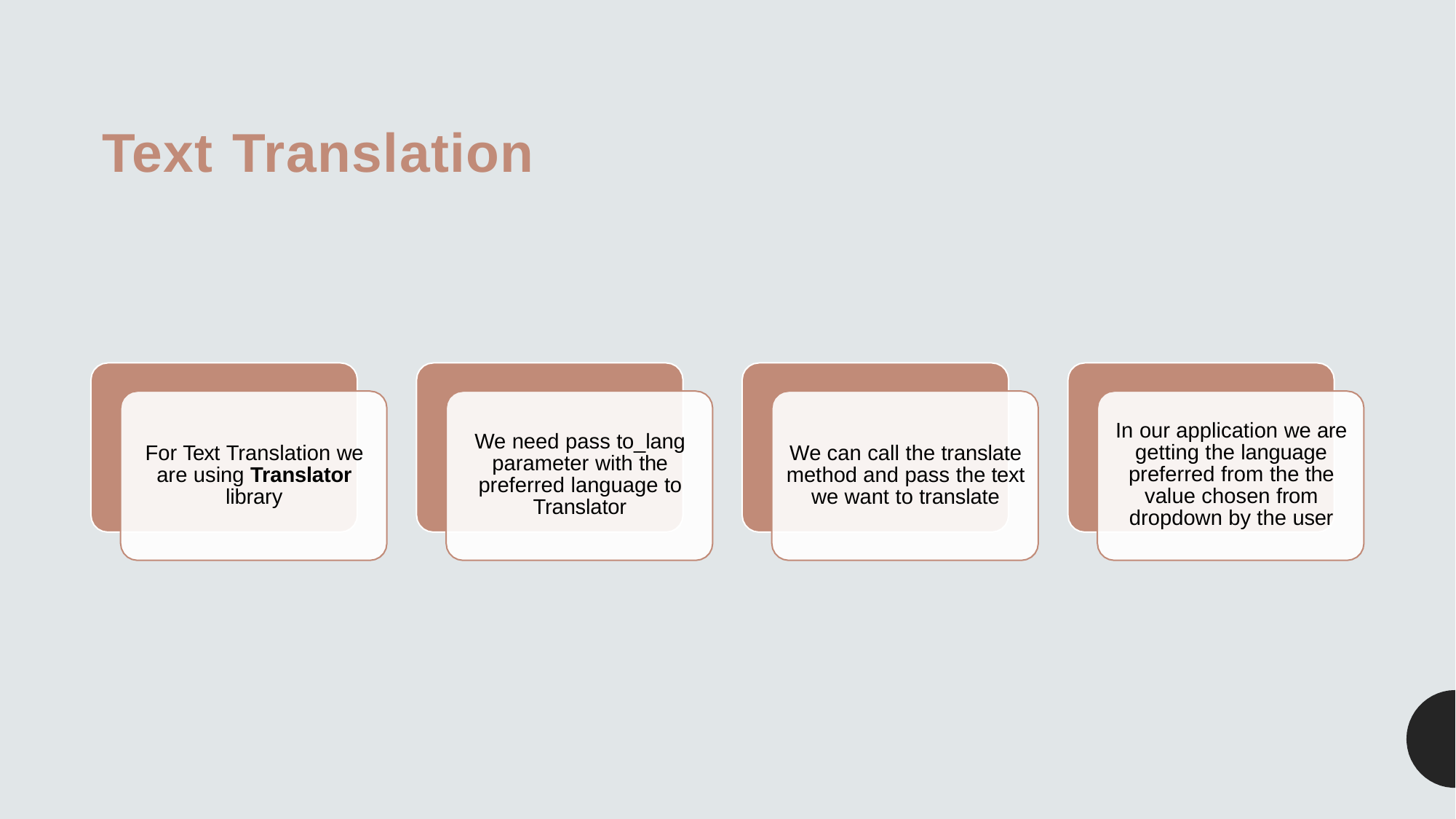

# Text Translation

In our application we are getting the language preferred from the the value chosen from dropdown by the user
We need pass to_lang parameter with the preferred language to Translator
For Text Translation we are using Translator library
We can call the translate method and pass the text we want to translate